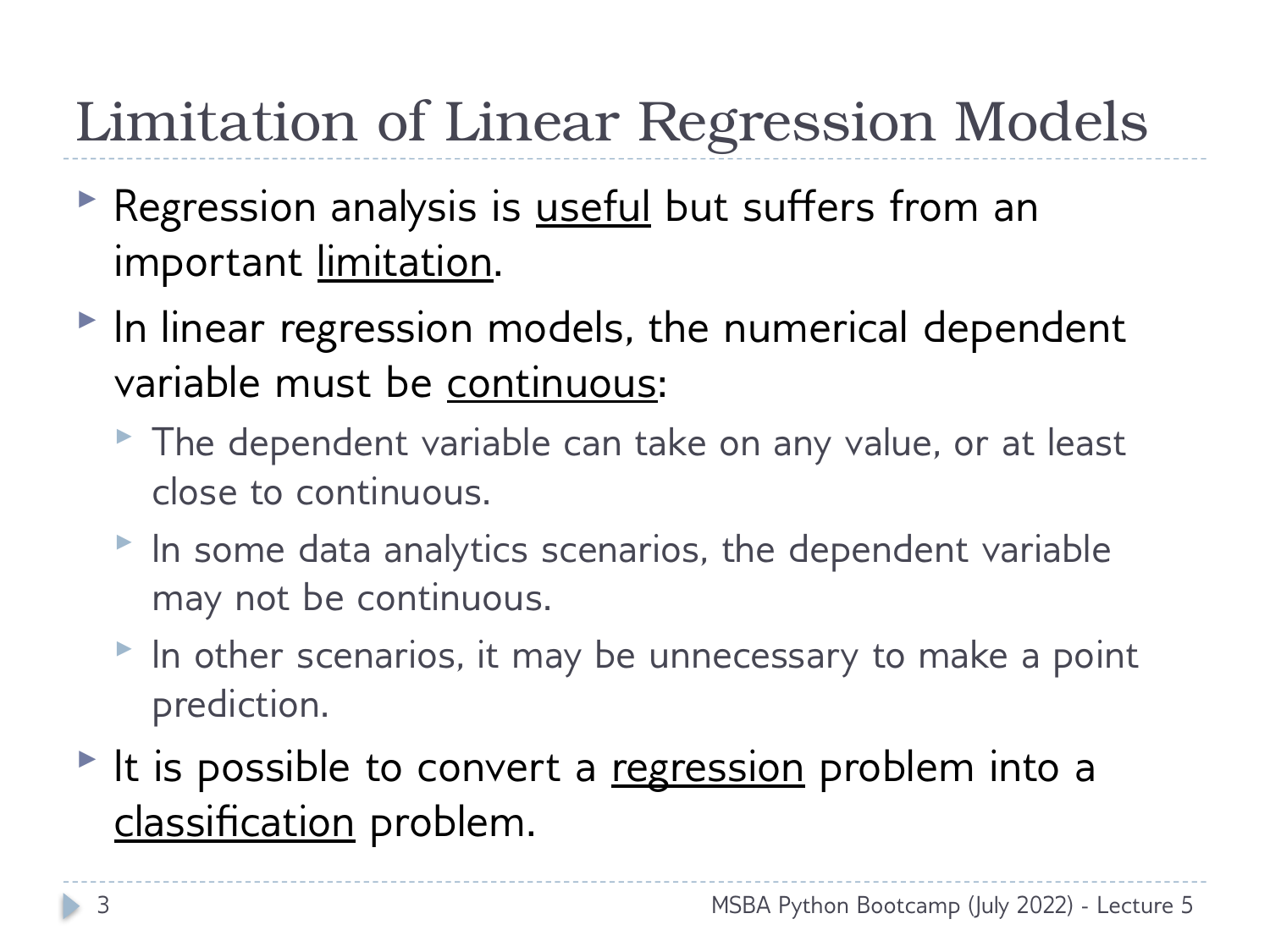

# Limitation of Linear Regression Models
Regression analysis is useful but suffers from an important limitation.
In linear regression models, the numerical dependent variable must be continuous:
The dependent variable can take on any value, or at least close to continuous.
In some data analytics scenarios, the dependent variable may not be continuous.
In other scenarios, it may be unnecessary to make a point prediction.
It is possible to convert a regression problem into a classification problem.

3
MSBA Python Bootcamp (July 2022) - Lecture 5